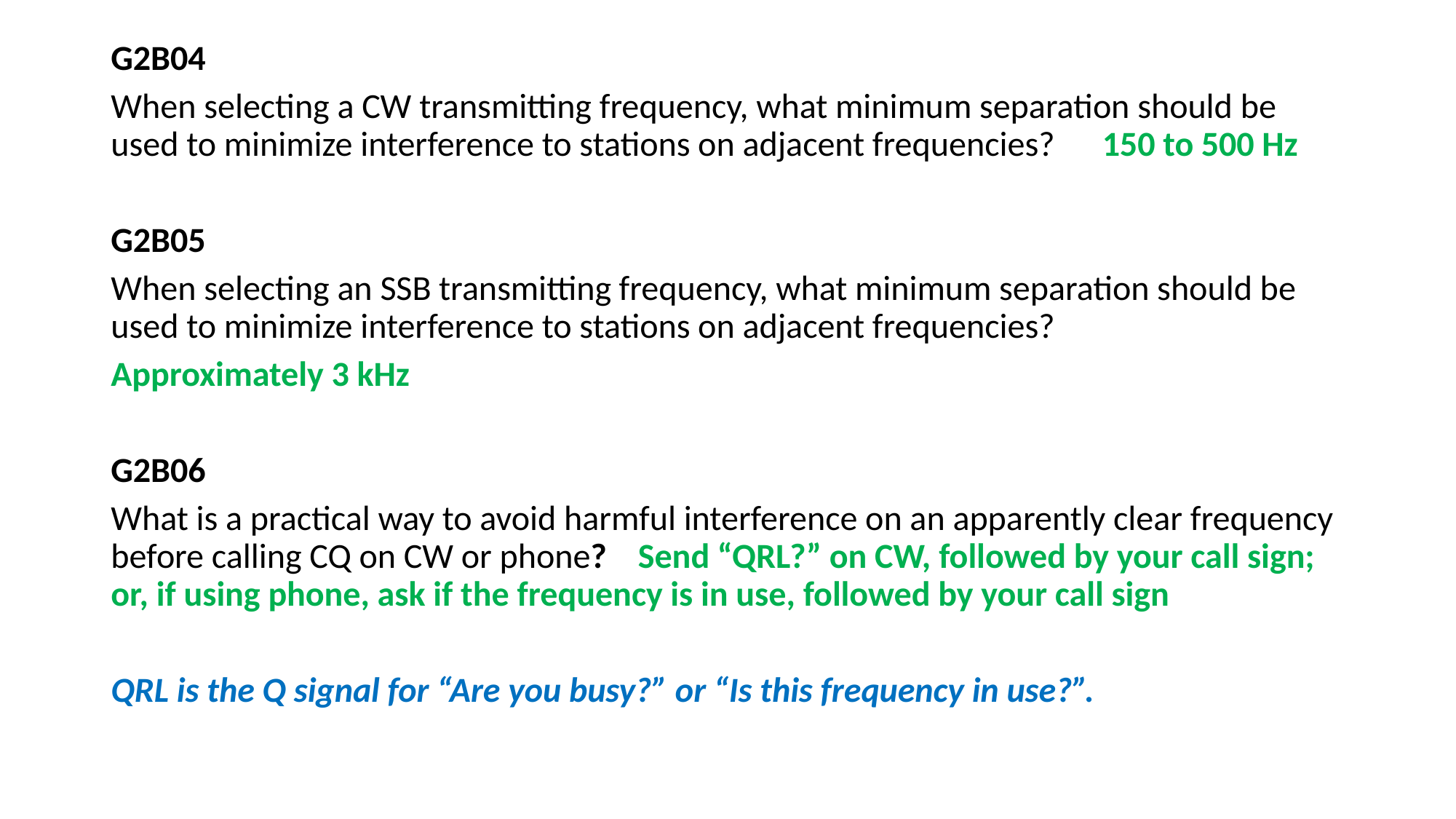

G2B04
When selecting a CW transmitting frequency, what minimum separation should be used to minimize interference to stations on adjacent frequencies?      150 to 500 Hz

G2B05
When selecting an SSB transmitting frequency, what minimum separation should be used to minimize interference to stations on adjacent frequencies?
Approximately 3 kHz

G2B06
What is a practical way to avoid harmful interference on an apparently clear frequency before calling CQ on CW or phone?    Send “QRL?” on CW, followed by your call sign; or, if using phone, ask if the frequency is in use, followed by your call sign

QRL is the Q signal for “Are you busy?” or “Is this frequency in use?”.